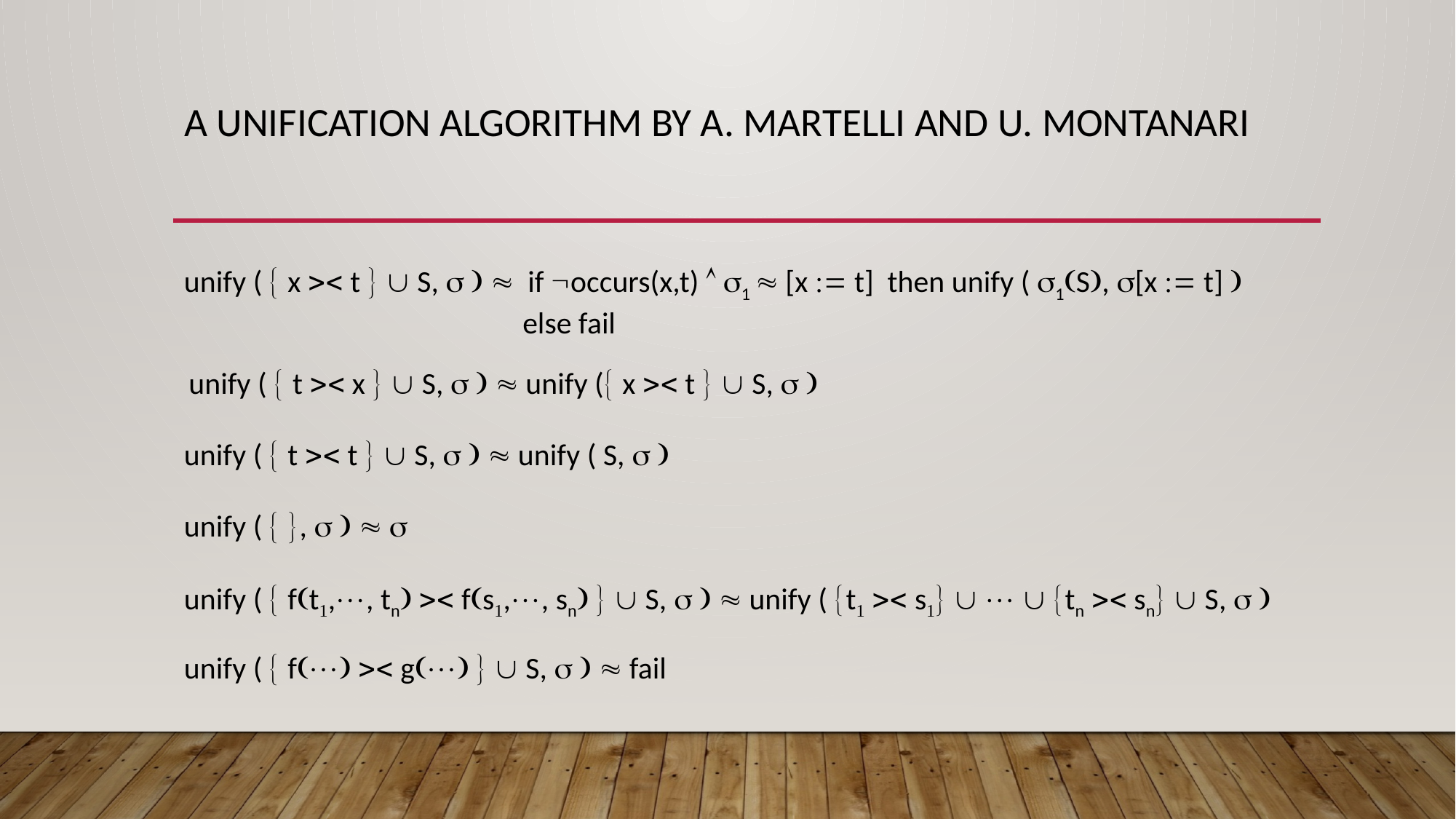

# A Unification Algorithm by A. Martelli and U. Montanari
unify ( { x >< t } ∪ S, σ ) ≈  if ¬occurs(x,t) ∧ σ1 ≈ [x := t]  then unify ( σ1(S), σ[x := t] )
                                                 else fail
unify ( { t >< x } ∪ S, σ ) ≈ unify ({ x >< t } ∪ S, σ )
unify ( { t >< t } ∪ S, σ ) ≈ unify ( S, σ )
unify ( { }, σ ) ≈ σ
unify ( { f(t1,…, tn) >< f(s1,…, sn) } ∪ S, σ ) ≈ unify ( {t1 >< s1} ∪ … ∪ {tn >< sn} ∪ S, σ )
unify ( { f(…) >< g(…) } ∪ S, σ ) ≈ fail